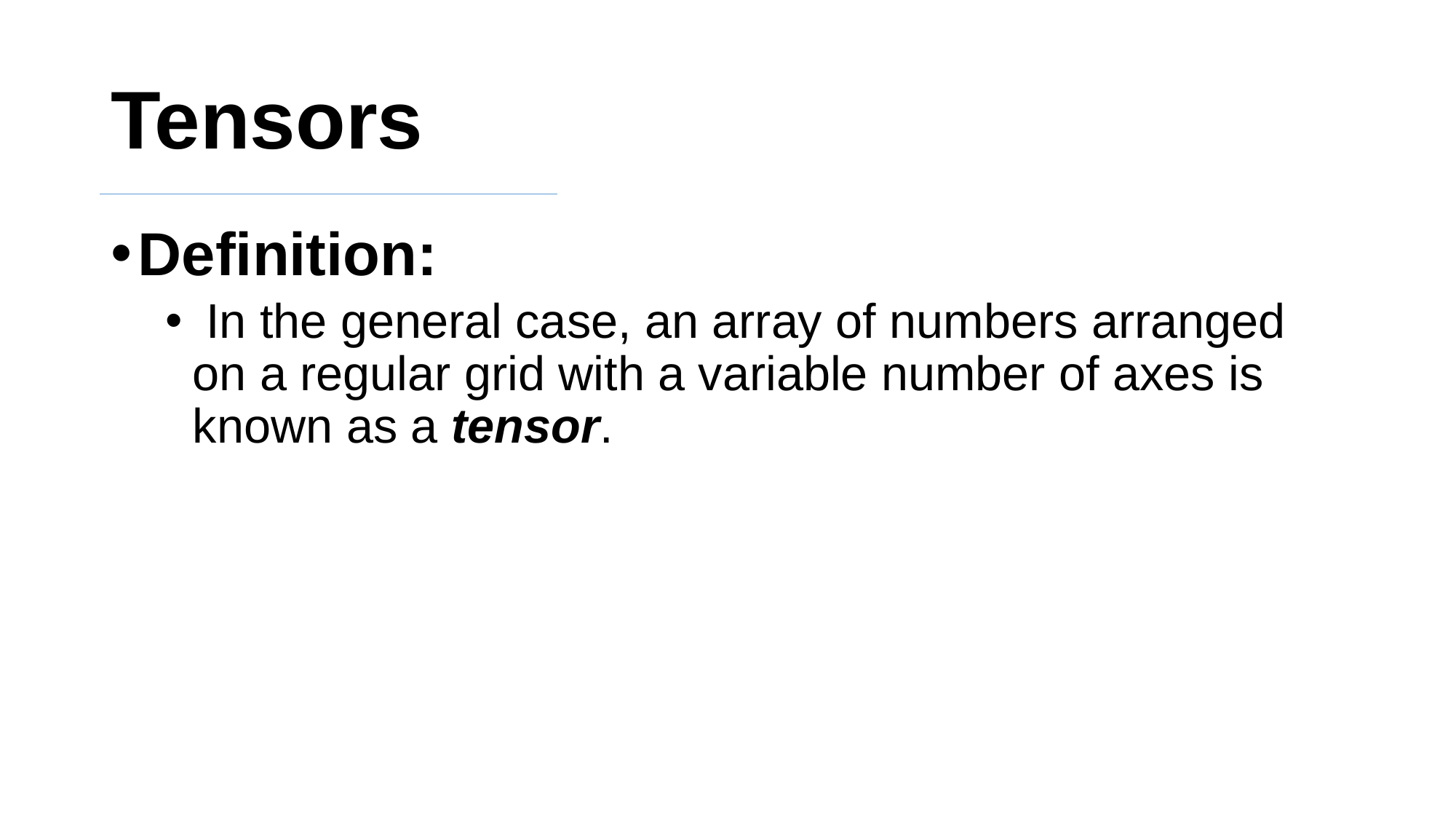

# Tensors
Definition:
 In the general case, an array of numbers arranged on a regular grid with a variable number of axes is known as a tensor.